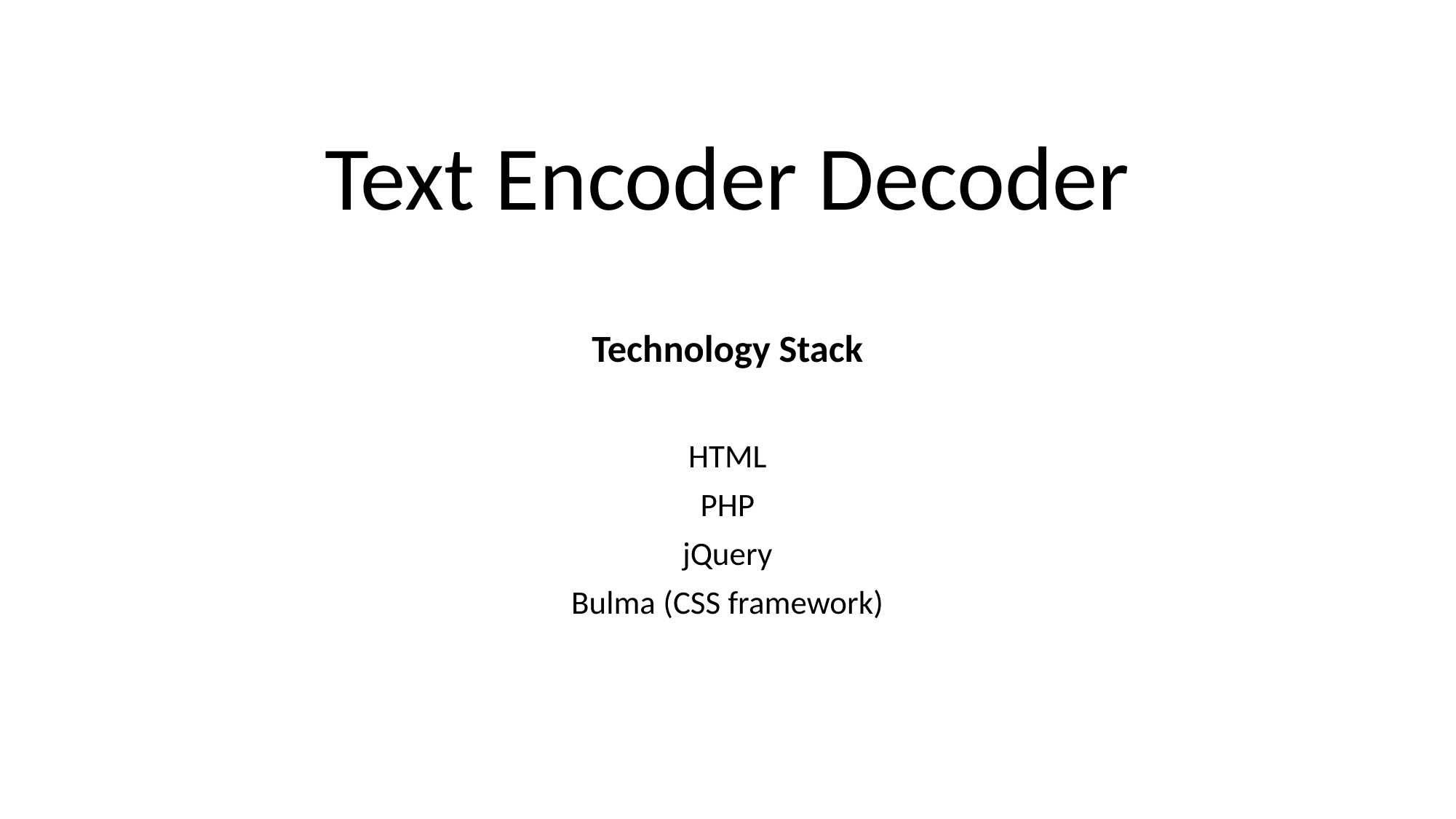

# Text Encoder Decoder
Technology Stack

HTML
PHP
jQuery
Bulma (CSS framework)